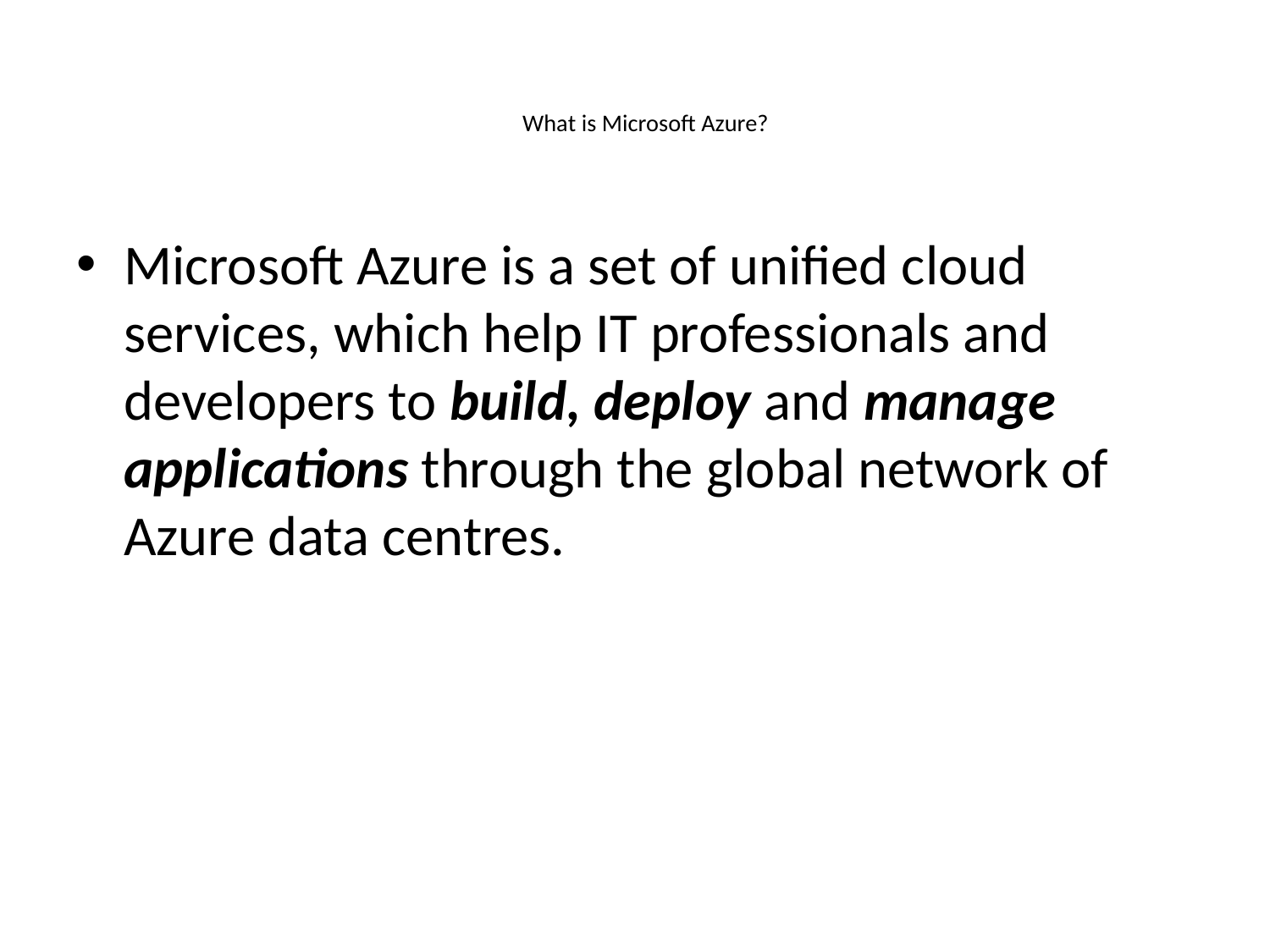

# What is Microsoft Azure?
Microsoft Azure is a set of unified cloud services, which help IT professionals and developers to build, deploy and manage applications through the global network of Azure data centres.